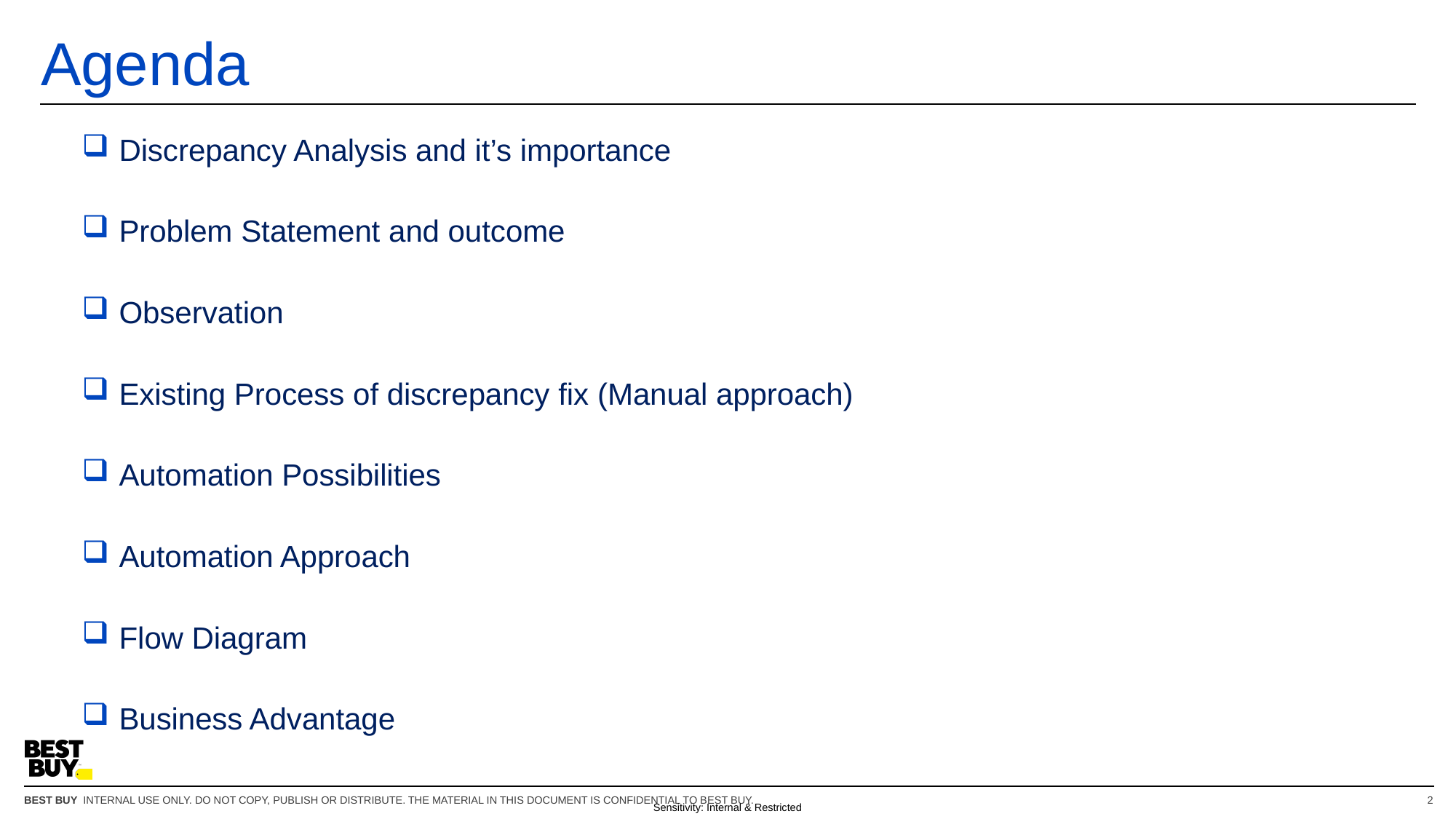

# Agenda
Discrepancy Analysis and it’s importance

Problem Statement and outcome

Observation

Existing Process of discrepancy fix (Manual approach)

Automation Possibilities

Automation Approach

Flow Diagram

Business Advantage

2